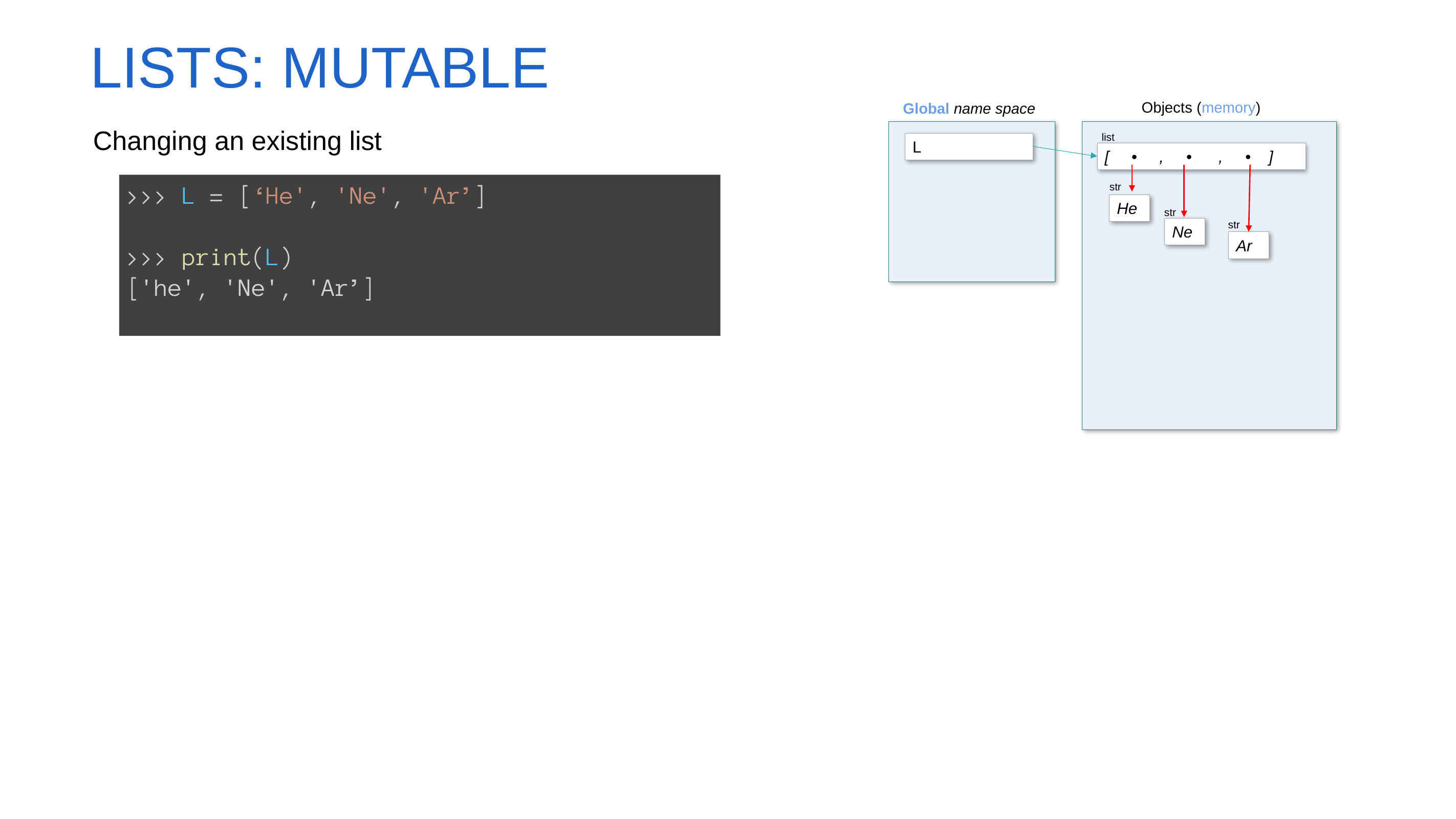

lists: mutable
Objects (memory)
Global name space
Changing an existing list

list
L
[     •     ,     •      ,     •    ]
>>> L = [‘He', 'Ne', 'Ar’]

>>> print(L)
['he', 'Ne', 'Ar’]

str
He
str
str
Ne
Ar